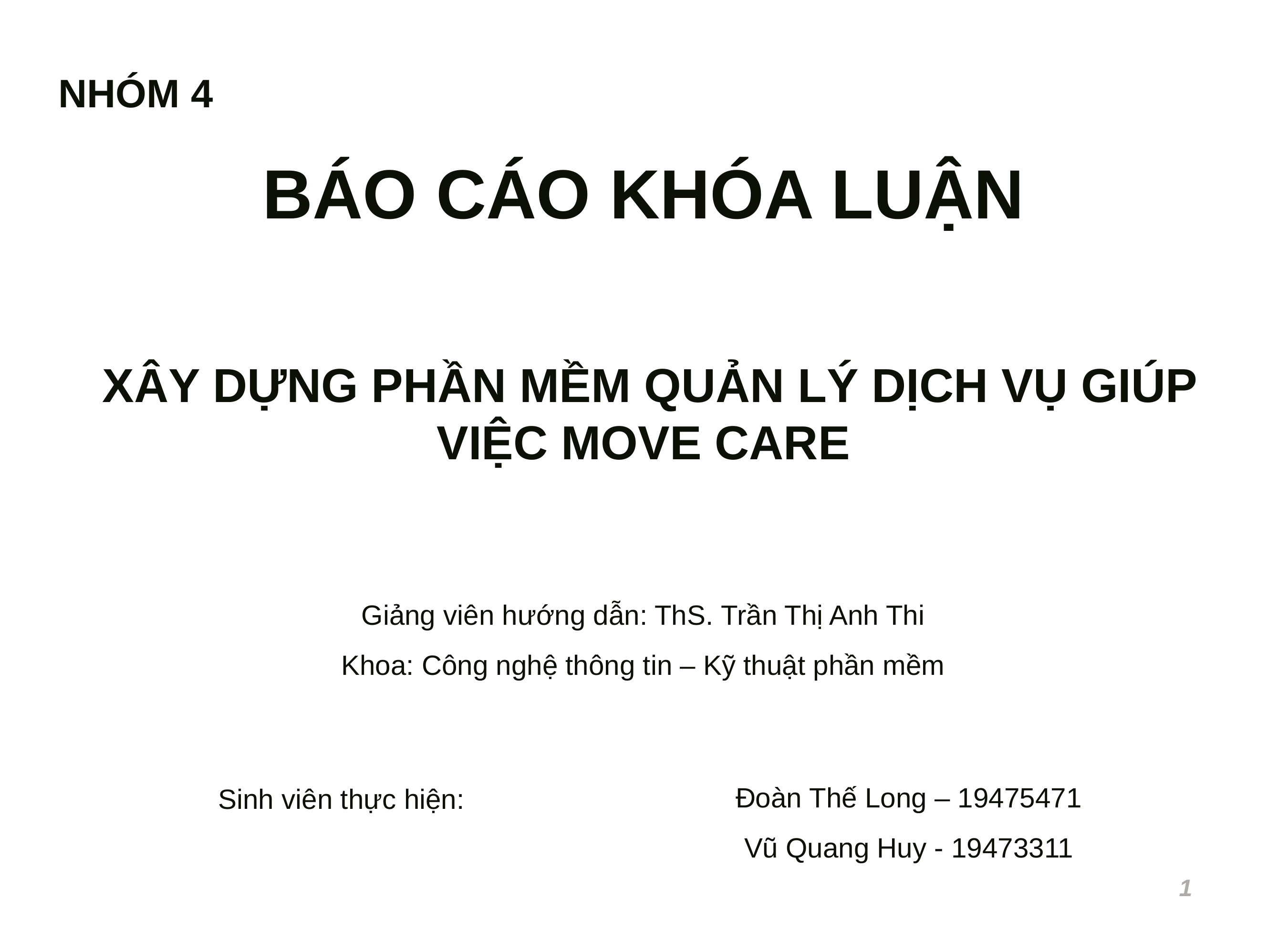

NHÓM 4
BÁO CÁO KHÓA LUẬN
 XÂY DỰNG PHẦN MỀM QUẢN LÝ DỊCH VỤ GIÚP VIỆC MOVE CARE
Giảng viên hướng dẫn: ThS. Trần Thị Anh Thi
Khoa: Công nghệ thông tin – Kỹ thuật phần mềm
Sinh viên thực hiện:
Đoàn Thế Long – 19475471
Vũ Quang Huy - 19473311
1